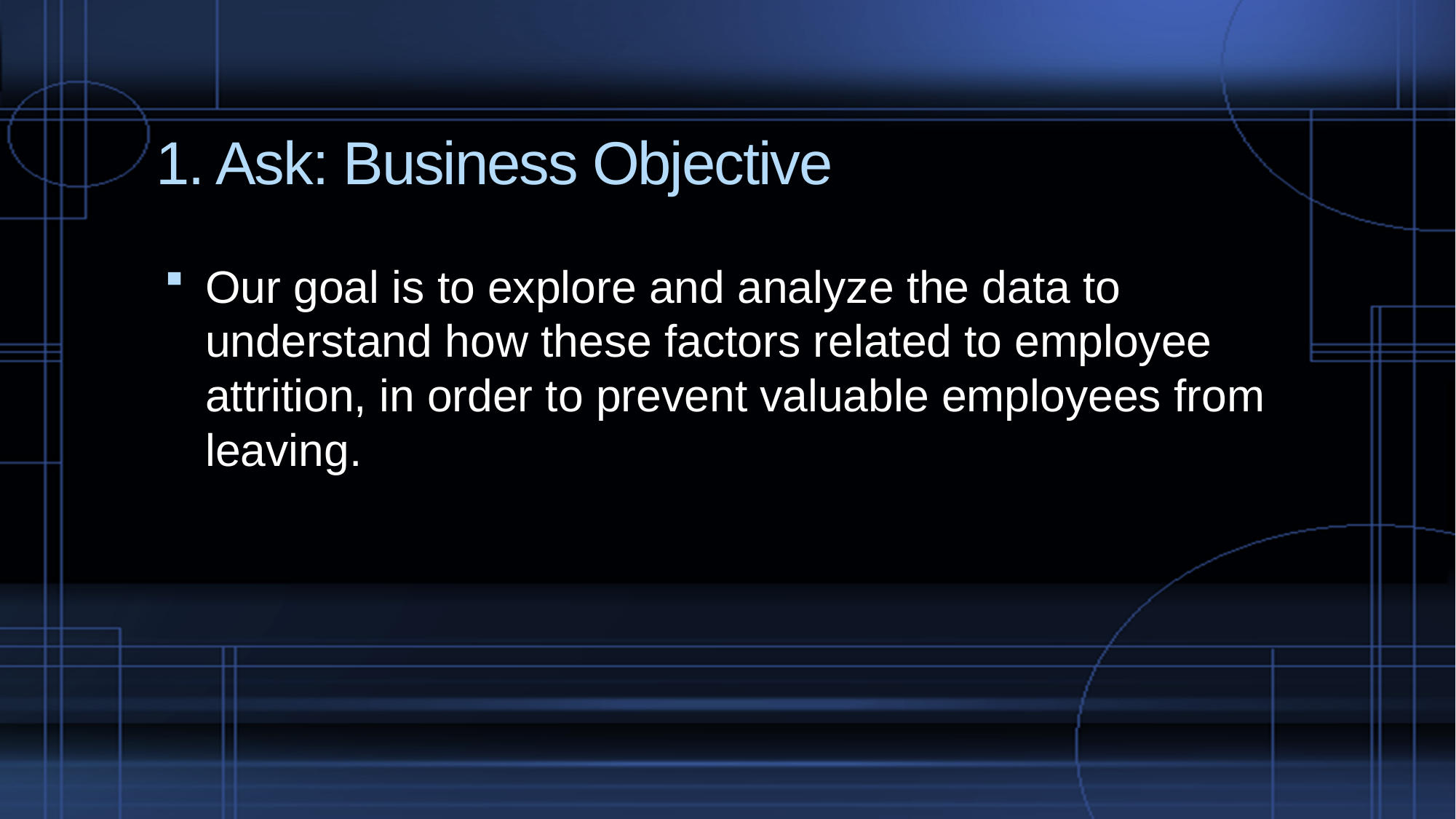

# 1. Ask: Business Objective
Our goal is to explore and analyze the data to understand how these factors related to employee attrition, in order to prevent valuable employees from leaving.